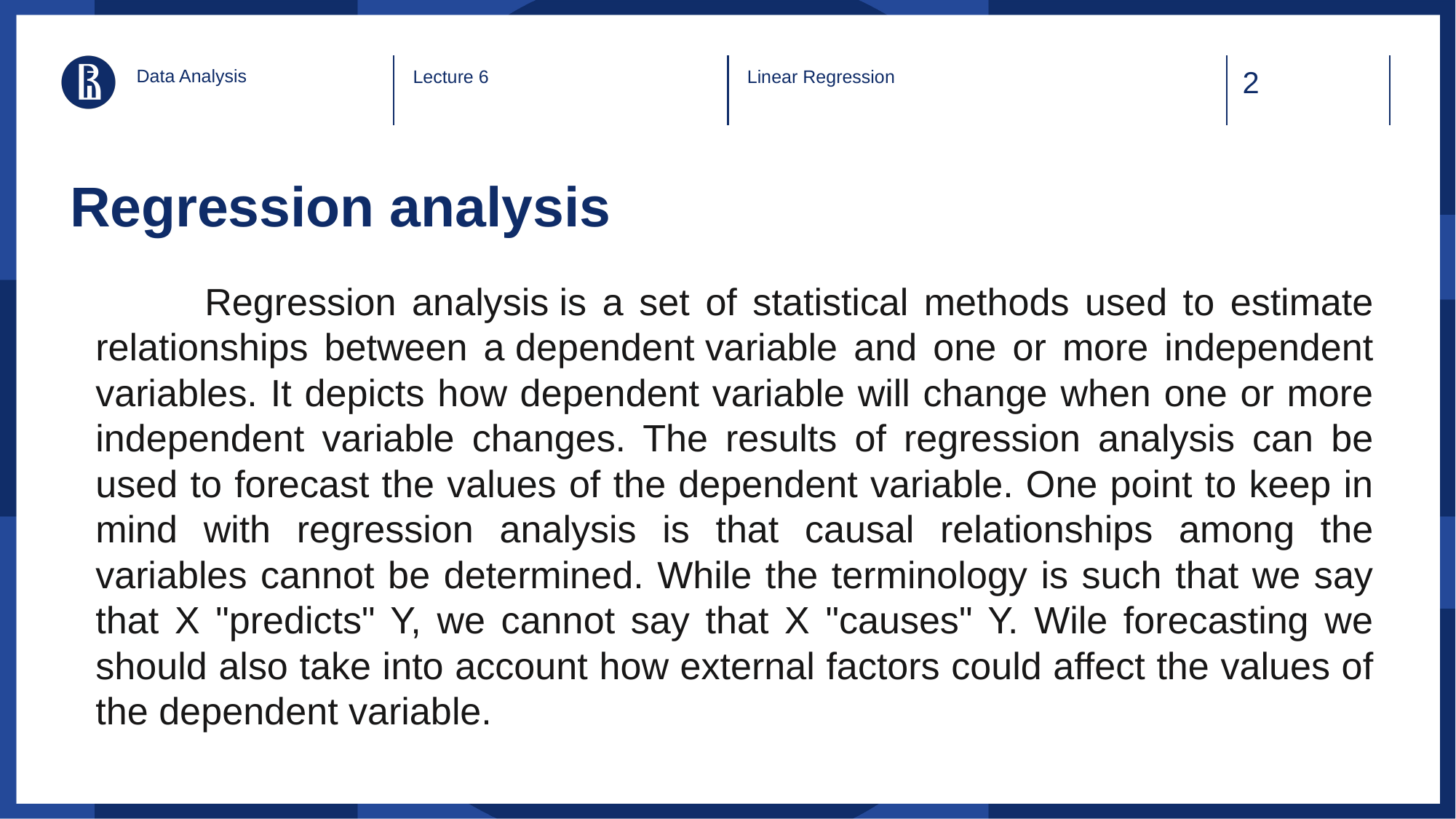

Data Analysis
Lecture 6
Linear Regression
# Regression analysis
	Regression analysis is a set of statistical methods used to estimate relationships between a dependent variable and one or more independent variables. It depicts how dependent variable will change when one or more independent variable changes. The results of regression analysis can be used to forecast the values of the dependent variable. One point to keep in mind with regression analysis is that causal relationships among the variables cannot be determined. While the terminology is such that we say that X "predicts" Y, we cannot say that X "causes" Y. Wile forecasting we should also take into account how external factors could affect the values of the dependent variable.